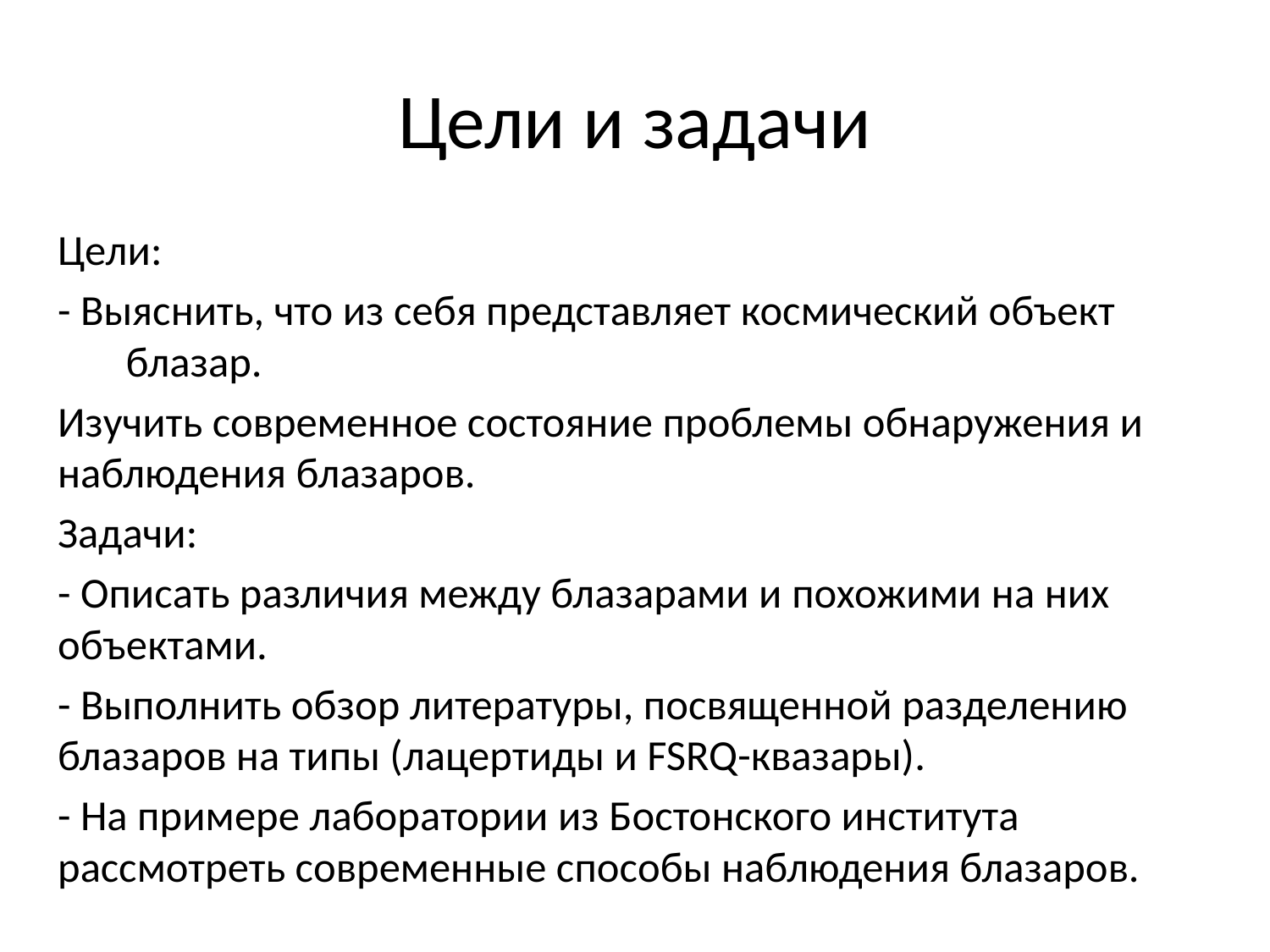

# Цели и задачи
Цели:
- Выяснить, что из себя представляет космический объект               блазар.
Изучить современное состояние проблемы обнаружения и наблюдения блазаров.
Задачи:
- Описать различия между блазарами и похожими на них объектами.
- Выполнить обзор литературы, посвященной разделению блазаров на типы (лацертиды и FSRQ-квазары).
- На примере лаборатории из Бостонского института рассмотреть современные способы наблюдения блазаров.